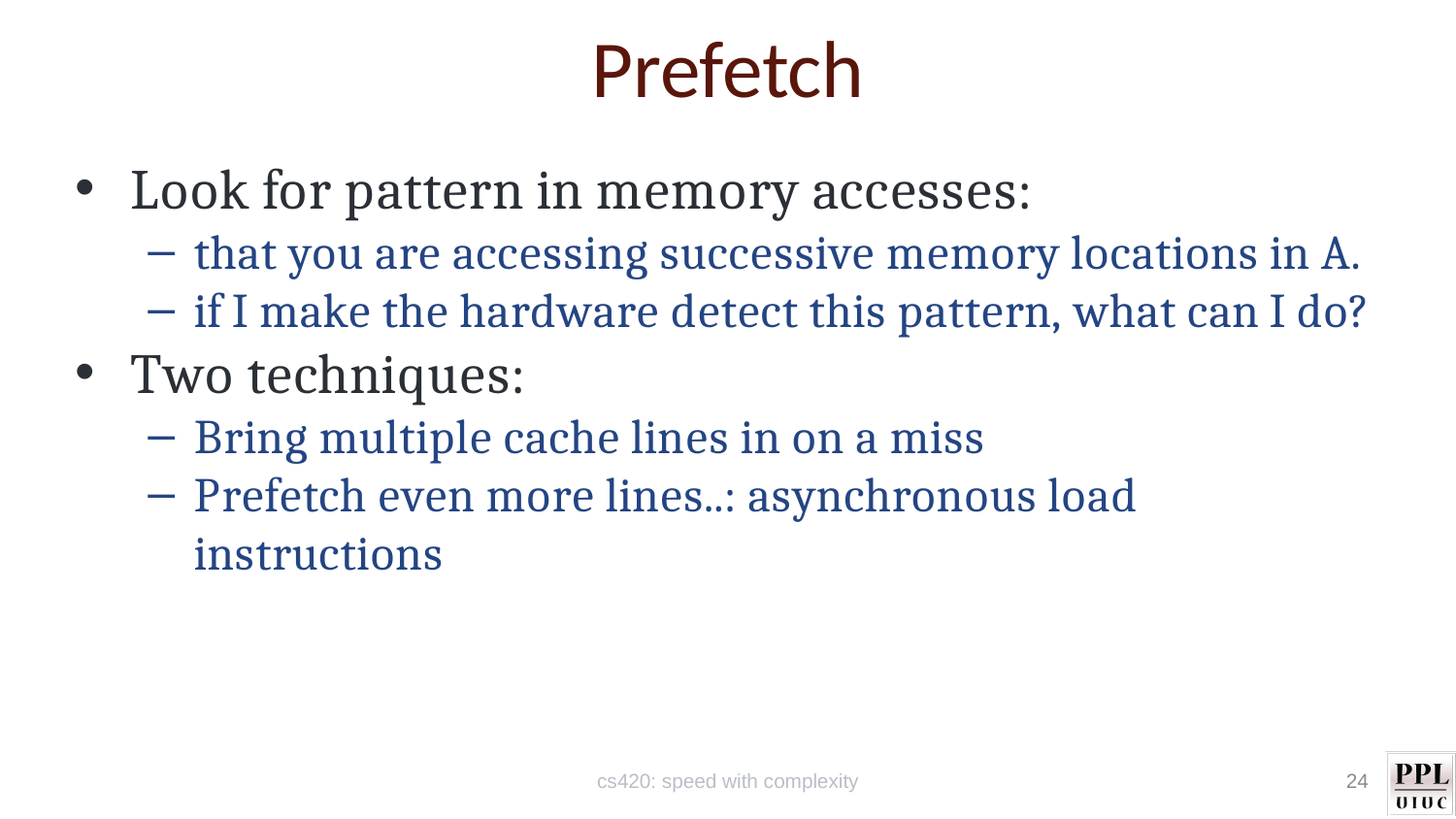

Prefetch
Look for pattern in memory accesses:
that you are accessing successive memory locations in A.
if I make the hardware detect this pattern, what can I do?
Two techniques:
Bring multiple cache lines in on a miss
Prefetch even more lines..: asynchronous load instructions

cs420: speed with complexity
24